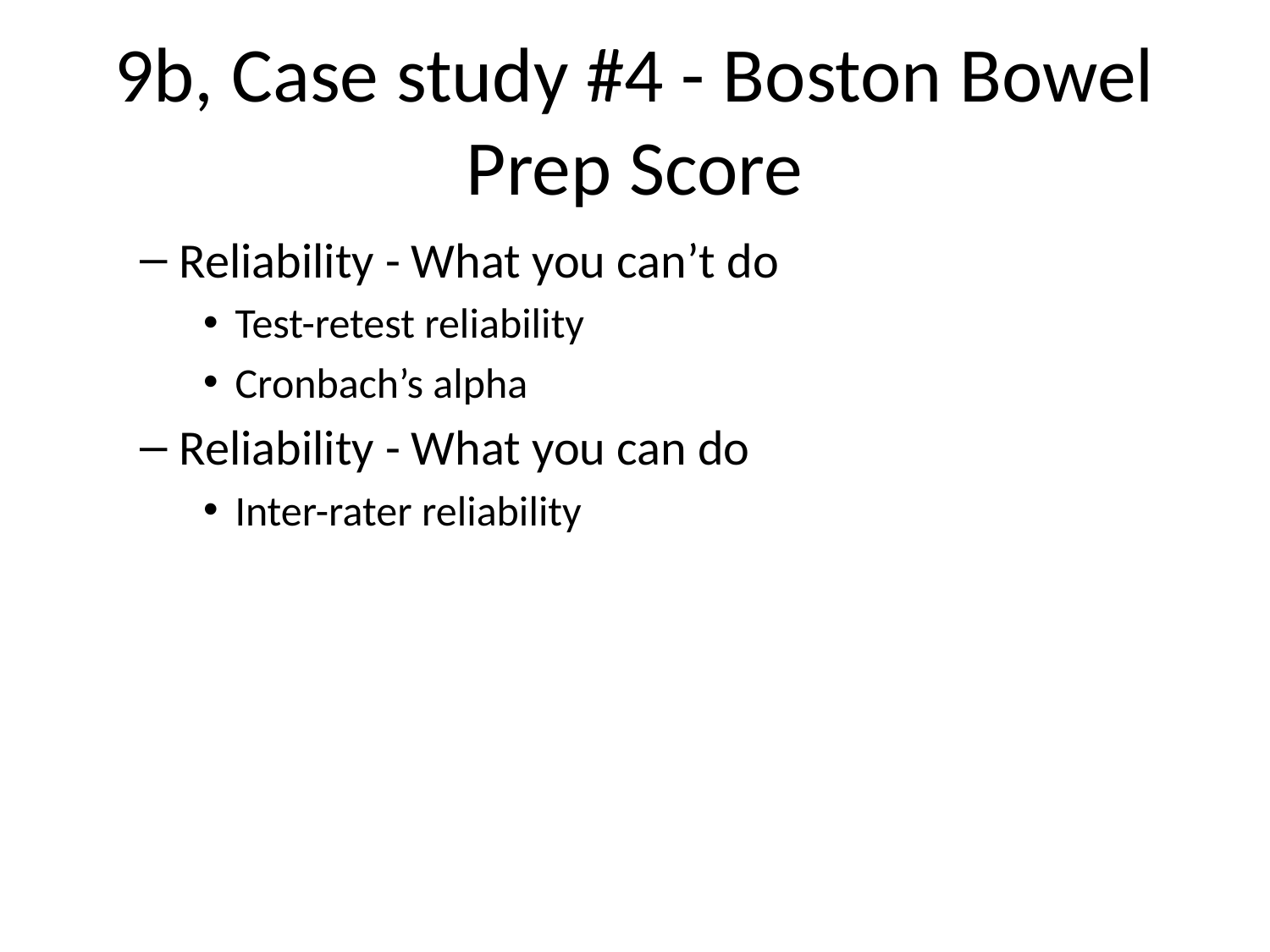

# 9b, Case study #4 - Boston Bowel Prep Score
Reliability - What you can’t do
Test-retest reliability
Cronbach’s alpha
Reliability - What you can do
Inter-rater reliability